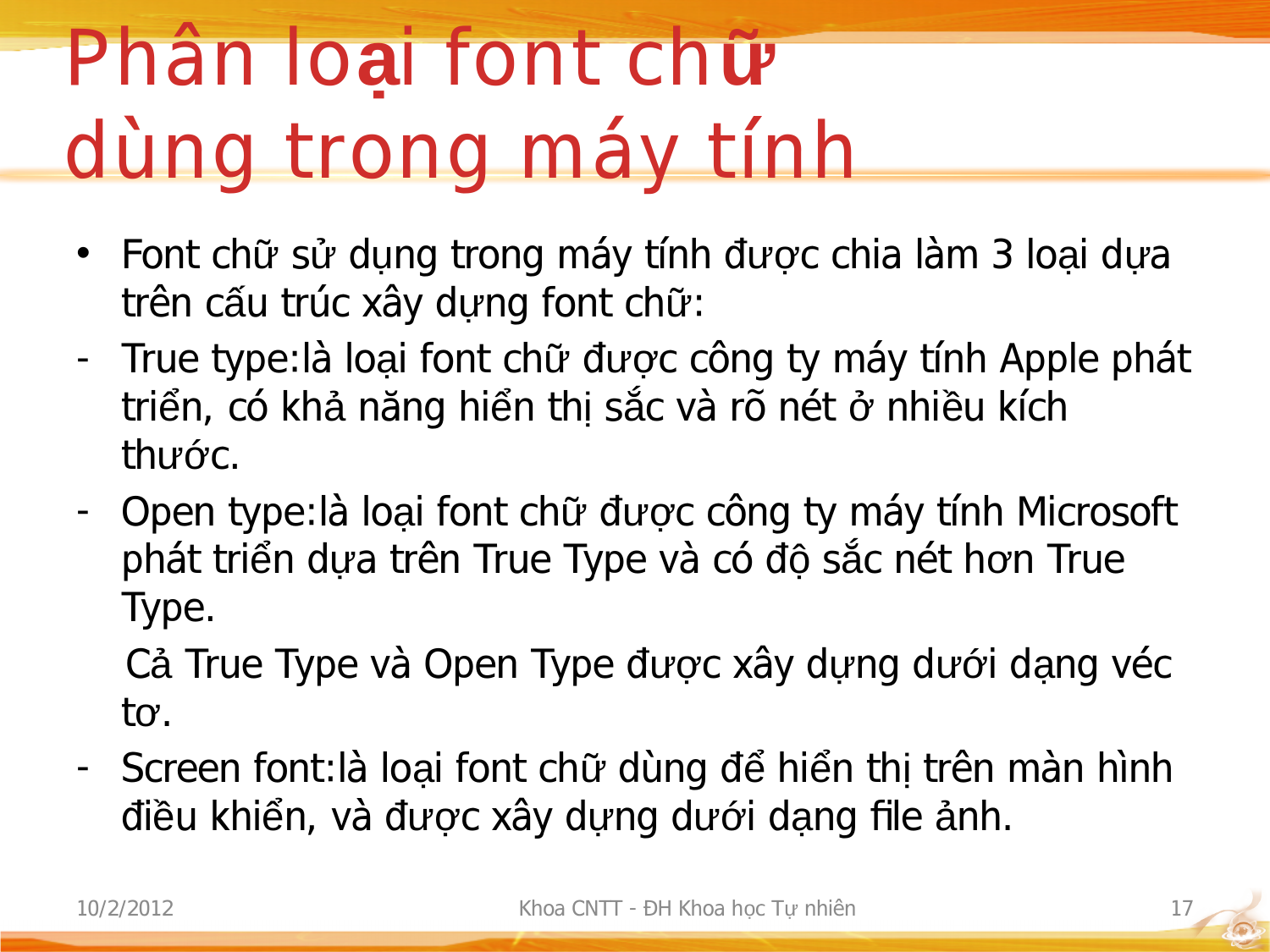

# Phân loại font chữ dùng trong máy tính
Font chữ sử dụng trong máy tính được chia làm 3 loại dựa trên cấu trúc xây dựng font chữ:
True type:là loại font chữ được công ty máy tính Apple phát triển, có khả năng hiển thị sắc và rõ nét ở nhiều kích thước.
Open type:là loại font chữ được công ty máy tính Microsoft phát triển dựa trên True Type và có độ sắc nét hơn True Type.
    Cả True Type và Open Type được xây dựng dưới dạng véc tơ.
Screen font:là loại font chữ dùng để hiển thị trên màn hình điều khiển, và được xây dựng dưới dạng file ảnh.
10/2/2012
Khoa CNTT - ĐH Khoa học Tự nhiên
17